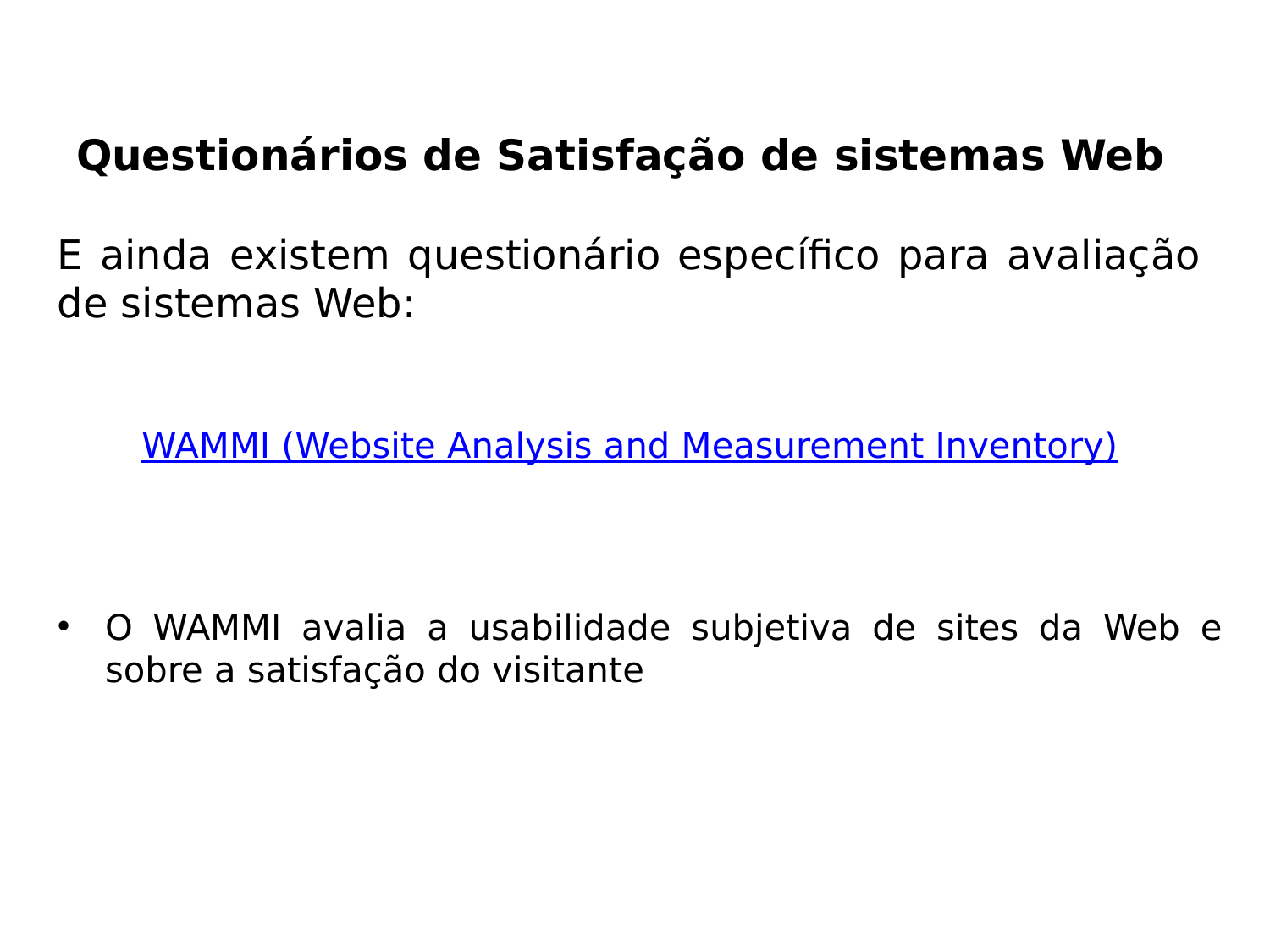

# Questionários de Satisfação de sistemas Web
E ainda existem questionário específico para avaliação de sistemas Web:

WAMMI (Website Analysis and Measurement Inventory)

O WAMMI avalia a usabilidade subjetiva de sites da Web e sobre a satisfação do visitante